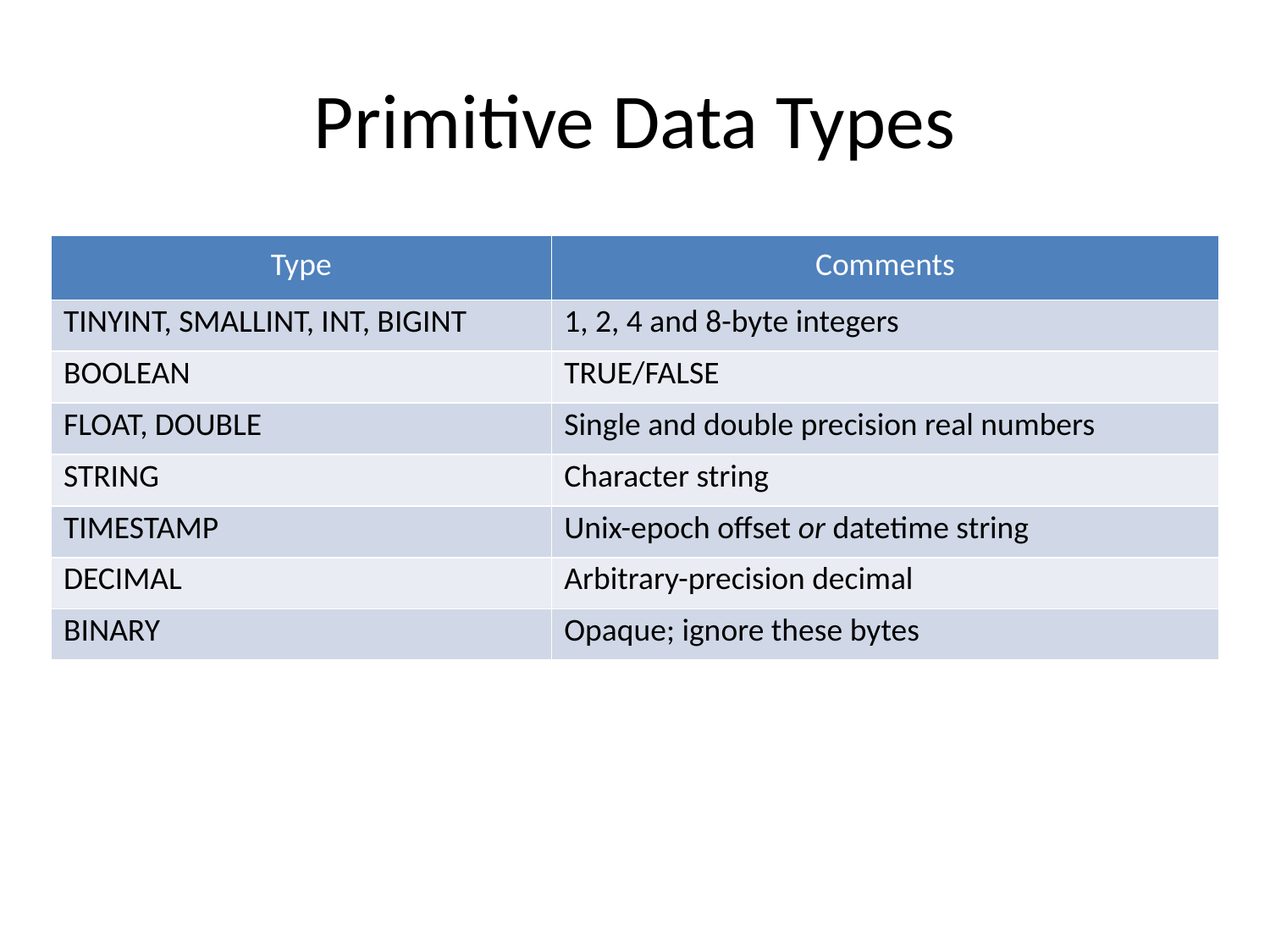

# Primitive Data Types
| Type | Comments |
| --- | --- |
| Tinyint, smallint, int, bigint | 1, 2, 4 and 8-byte integers |
| Boolean | TRUE/FALSE |
| Float, double | Single and double precision real numbers |
| String | Character string |
| Timestamp | Unix-epoch offset or datetime string |
| DECIMAL | Arbitrary-precision decimal |
| BINARY | Opaque; ignore these bytes |